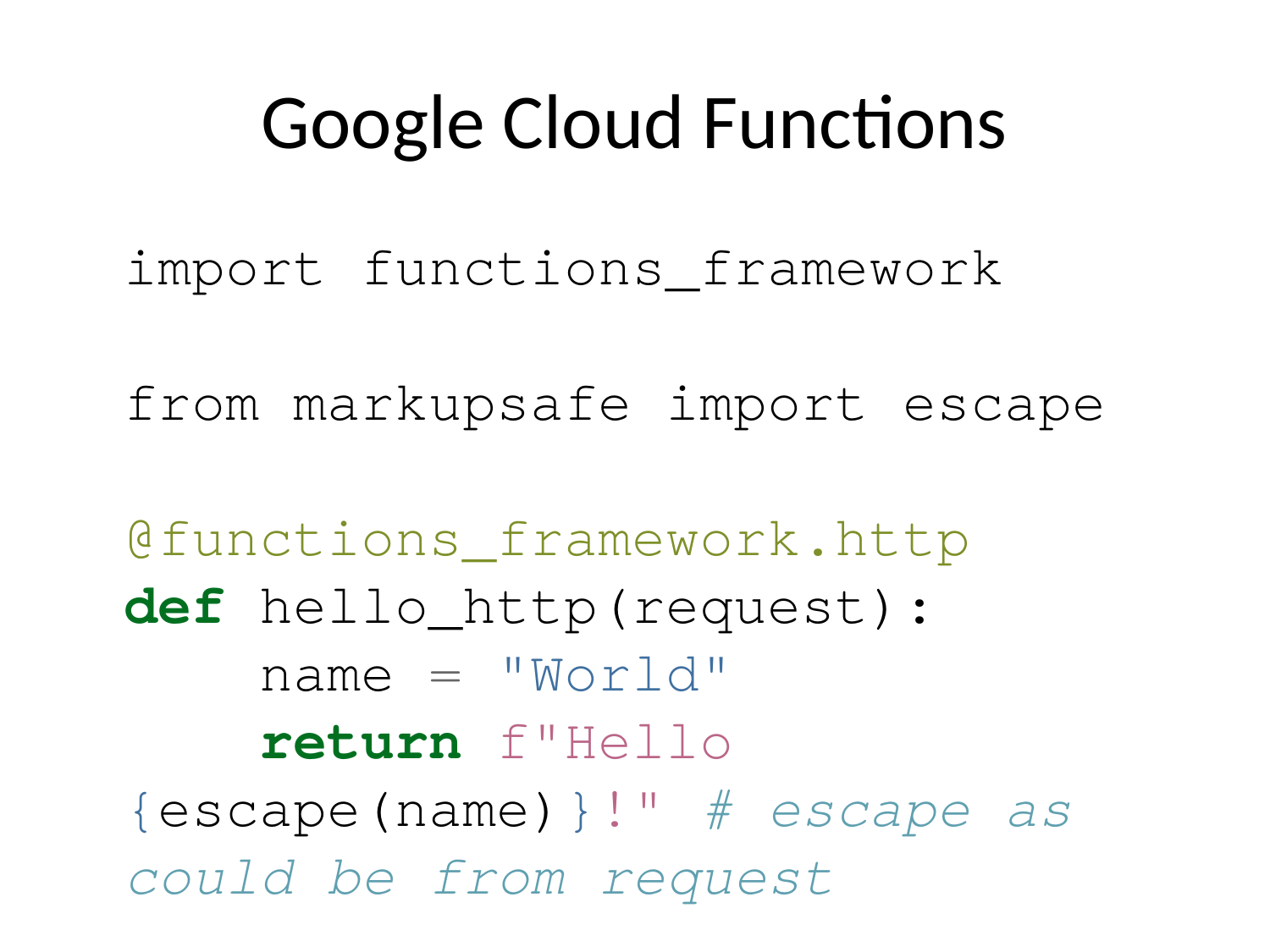

# Google Cloud Functions
import functions_framework
from markupsafe import escape
@functions_framework.http
def hello_http(request):
    name = "World"
    return f"Hello {escape(name)}!" # escape as could be from request